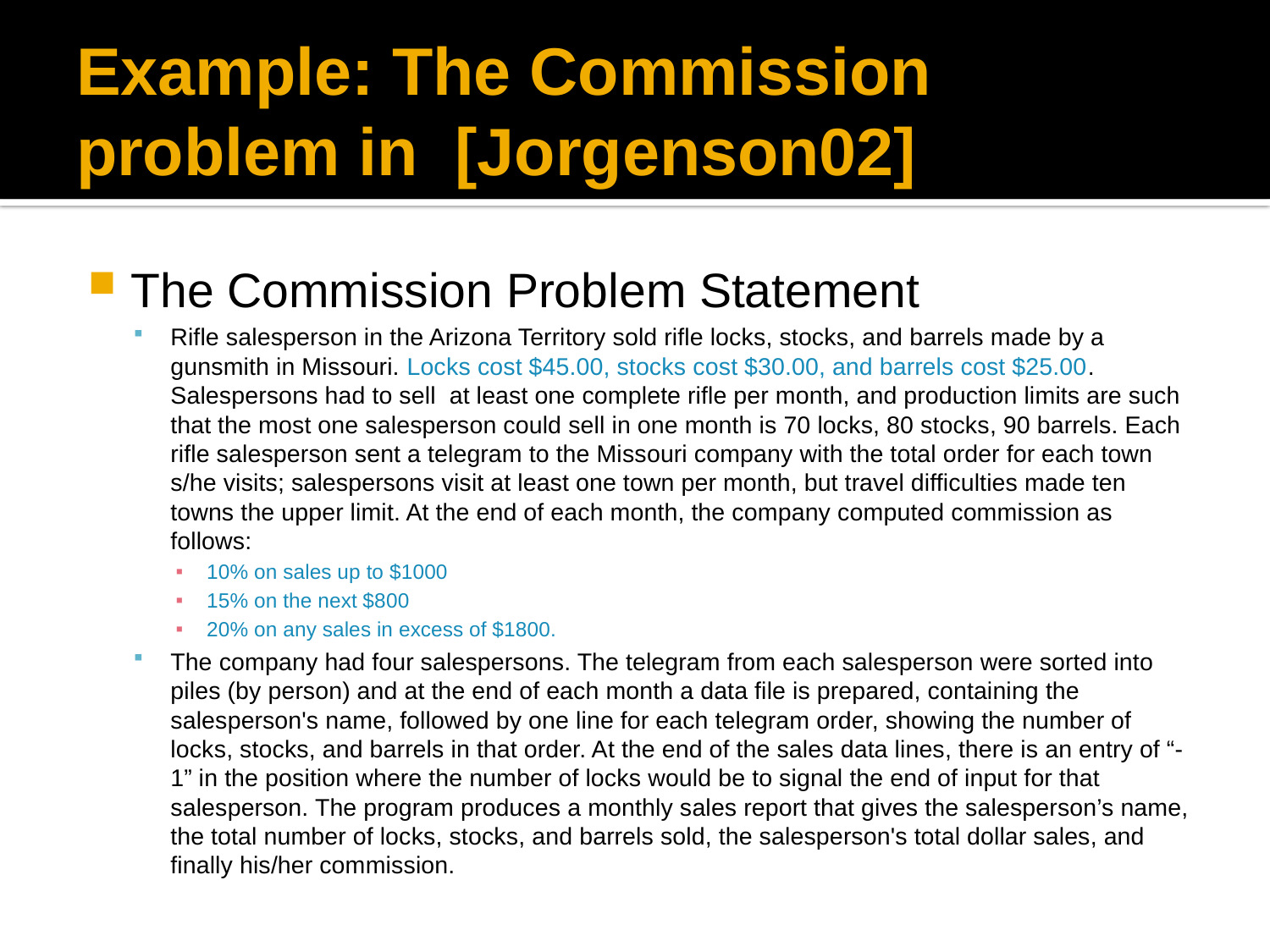

# Example: The Commission problem in  [Jorgenson02]
The Commission Problem Statement
Rifle salesperson in the Arizona Territory sold rifle locks, stocks, and barrels made by a gunsmith in Missouri. Locks cost $45.00, stocks cost $30.00, and barrels cost $25.00. Salespersons had to sell  at least one complete rifle per month, and production limits are such that the most one salesperson could sell in one month is 70 locks, 80 stocks, 90 barrels. Each rifle salesperson sent a telegram to the Missouri company with the total order for each town s/he visits; salespersons visit at least one town per month, but travel difficulties made ten towns the upper limit. At the end of each month, the company computed commission as follows:
10% on sales up to $1000
15% on the next $800
20% on any sales in excess of $1800.
The company had four salespersons. The telegram from each salesperson were sorted into piles (by person) and at the end of each month a data file is prepared, containing the salesperson's name, followed by one line for each telegram order, showing the number of locks, stocks, and barrels in that order. At the end of the sales data lines, there is an entry of “-1” in the position where the number of locks would be to signal the end of input for that salesperson. The program produces a monthly sales report that gives the salesperson’s name, the total number of locks, stocks, and barrels sold, the salesperson's total dollar sales, and finally his/her commission.